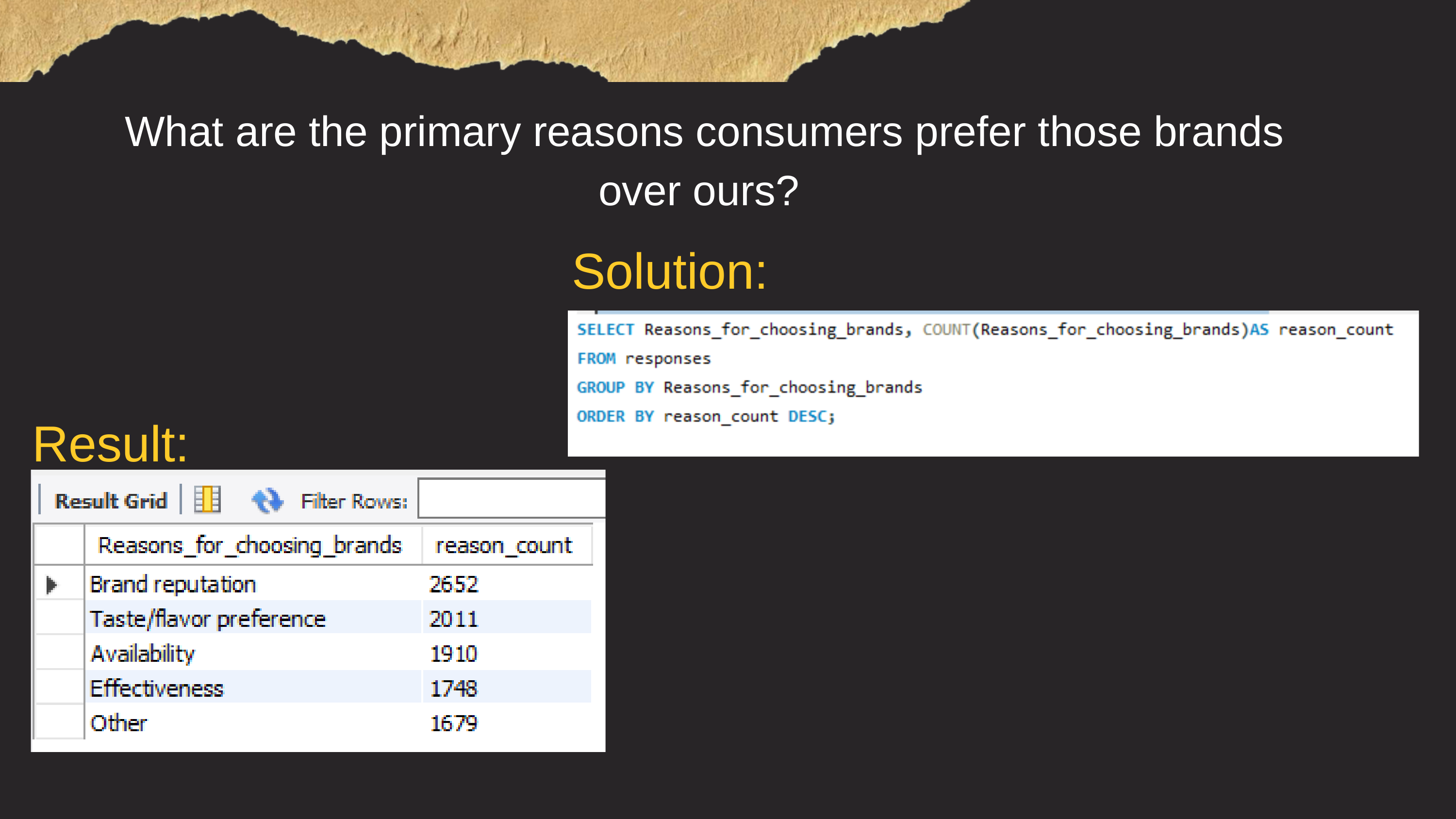

What are the primary reasons consumers prefer those brands over ours?
Solution:

Result: